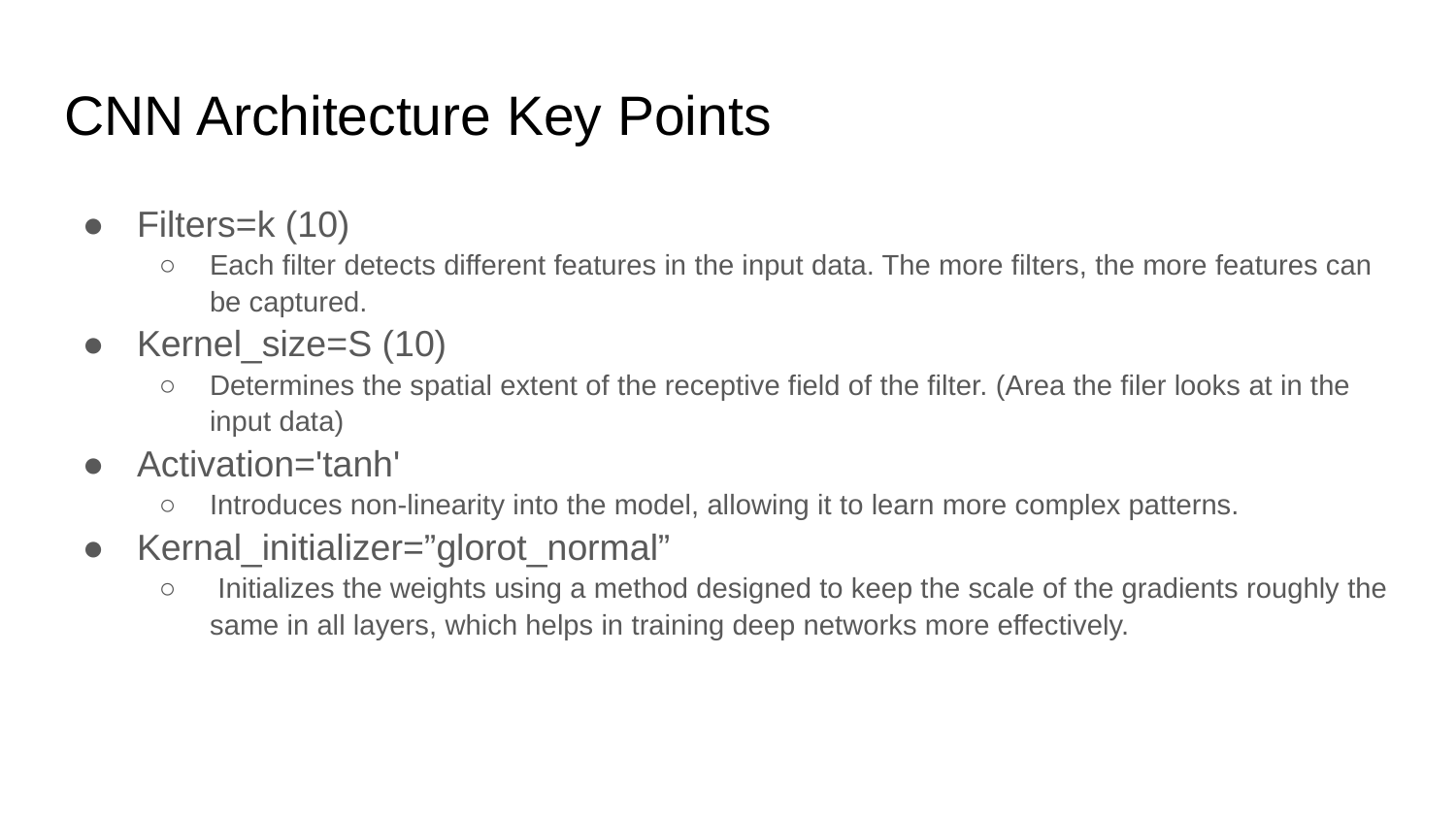

# CNN Architecture Key Points
Filters=k (10)
Each filter detects different features in the input data. The more filters, the more features can be captured.
Kernel_size=S (10)
Determines the spatial extent of the receptive field of the filter. (Area the filer looks at in the input data)
Activation='tanh'
Introduces non-linearity into the model, allowing it to learn more complex patterns.
Kernal_initializer=”glorot_normal”
 Initializes the weights using a method designed to keep the scale of the gradients roughly the same in all layers, which helps in training deep networks more effectively.